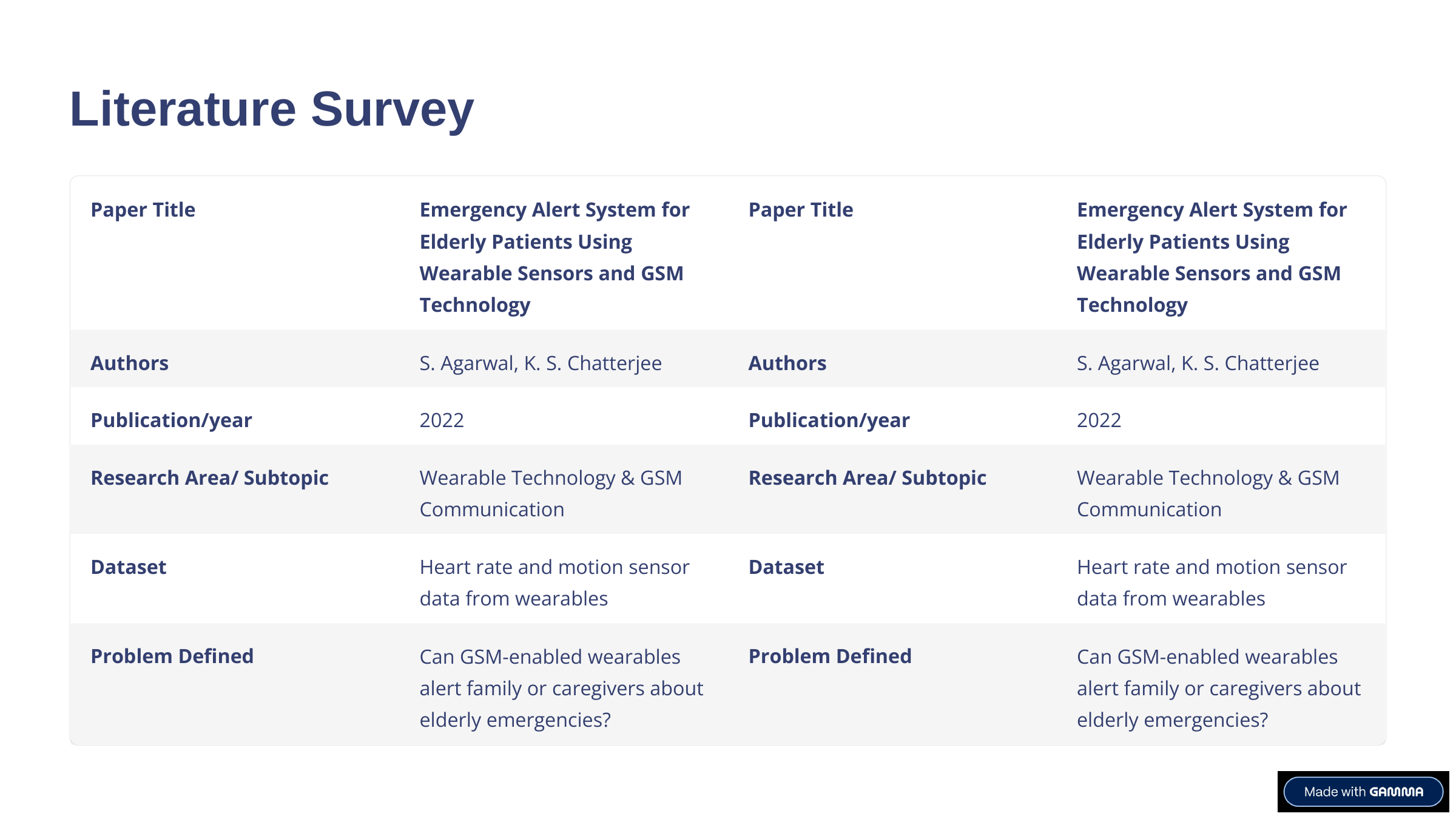

Literature Survey

Paper Title
Emergency Alert System for Elderly Patients Using Wearable Sensors and GSM Technology
Paper Title
Emergency Alert System for Elderly Patients Using Wearable Sensors and GSM Technology

Authors
S. Agarwal, K. S. Chatterjee
Authors
S. Agarwal, K. S. Chatterjee

Publication/year
2022
Publication/year
2022

Research Area/ Subtopic
Wearable Technology & GSM Communication
Research Area/ Subtopic
Wearable Technology & GSM Communication

Dataset
Heart rate and motion sensor data from wearables
Dataset
Heart rate and motion sensor data from wearables

Problem Defined
Can GSM-enabled wearables alert family or caregivers about elderly emergencies?
Problem Defined
Can GSM-enabled wearables alert family or caregivers about elderly emergencies?